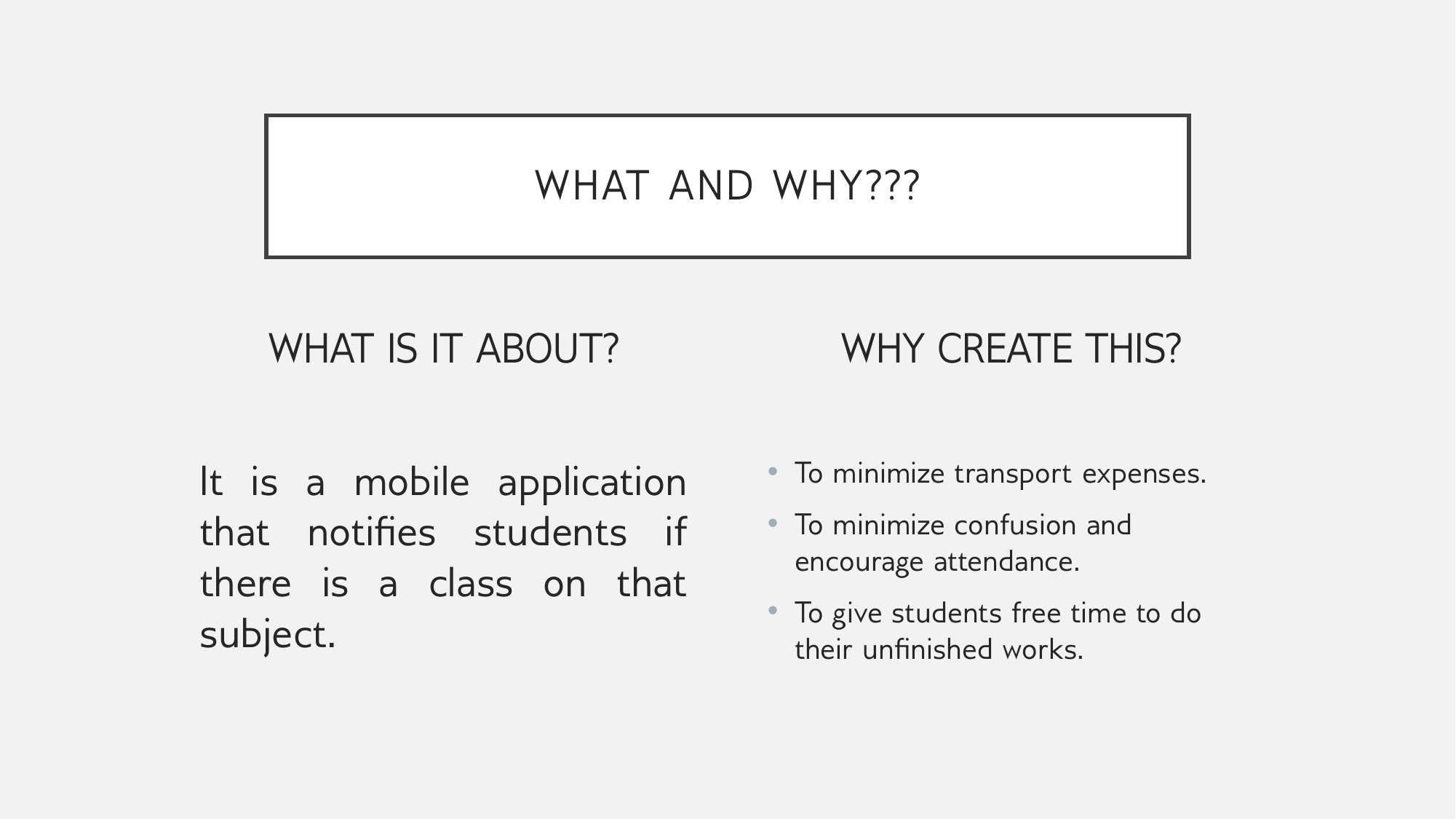

# What and why???
WHAT IS IT ABOUT?

It is a mobile application that notifies students if there is a class on that subject.

WHY CREATE THIS?

To minimize transport expenses.
To minimize confusion and encourage attendance.
To give students free time to do their unfinished works.